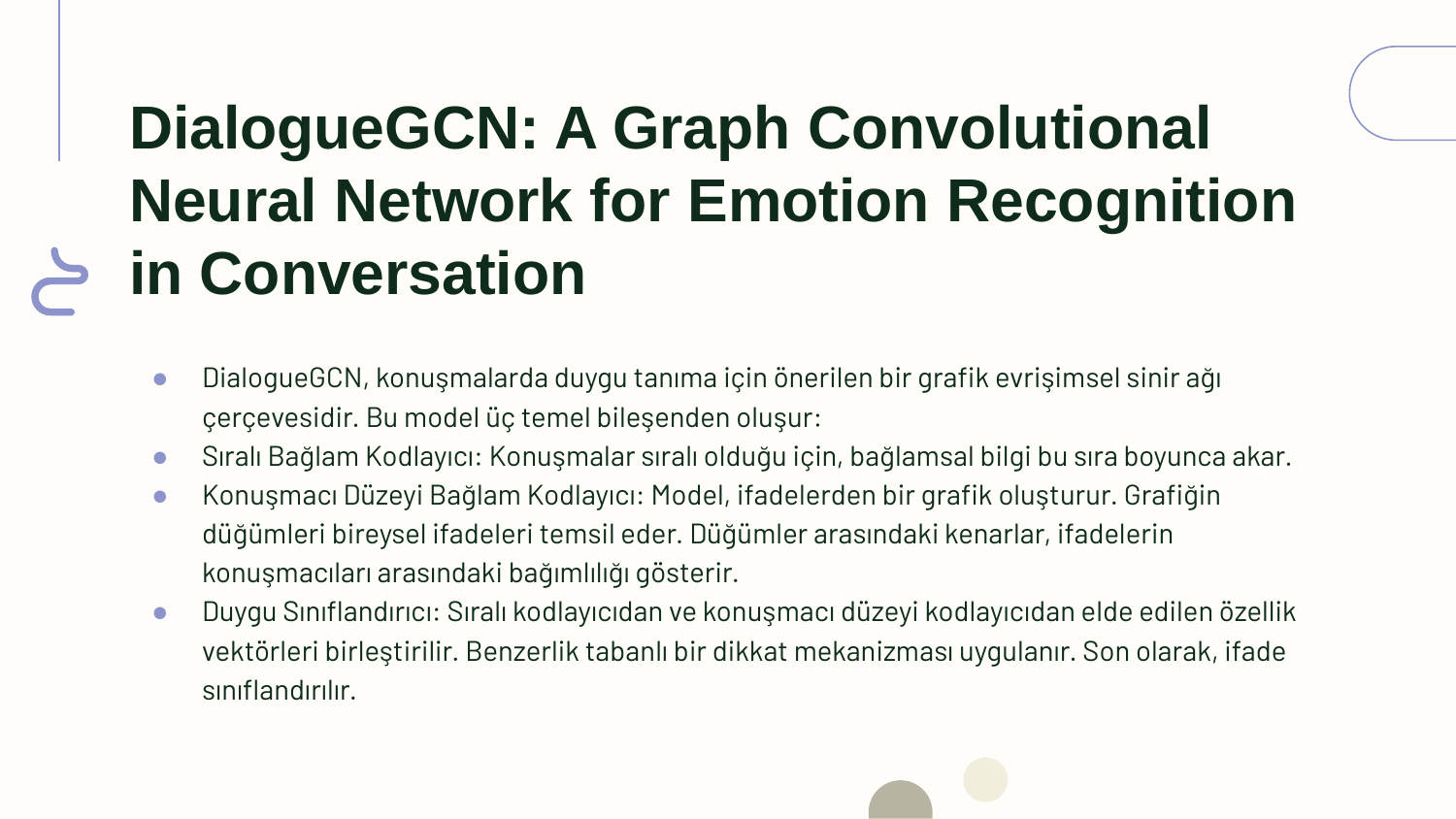

# DialogueGCN: A Graph Convolutional Neural Network for Emotion Recognition in Conversation
DialogueGCN, konuşmalarda duygu tanıma için önerilen bir grafik evrişimsel sinir ağı çerçevesidir. Bu model üç temel bileşenden oluşur:
Sıralı Bağlam Kodlayıcı: Konuşmalar sıralı olduğu için, bağlamsal bilgi bu sıra boyunca akar.
Konuşmacı Düzeyi Bağlam Kodlayıcı: Model, ifadelerden bir grafik oluşturur. Grafiğin düğümleri bireysel ifadeleri temsil eder. Düğümler arasındaki kenarlar, ifadelerin konuşmacıları arasındaki bağımlılığı gösterir.
Duygu Sınıflandırıcı: Sıralı kodlayıcıdan ve konuşmacı düzeyi kodlayıcıdan elde edilen özellik vektörleri birleştirilir. Benzerlik tabanlı bir dikkat mekanizması uygulanır. Son olarak, ifade sınıflandırılır.